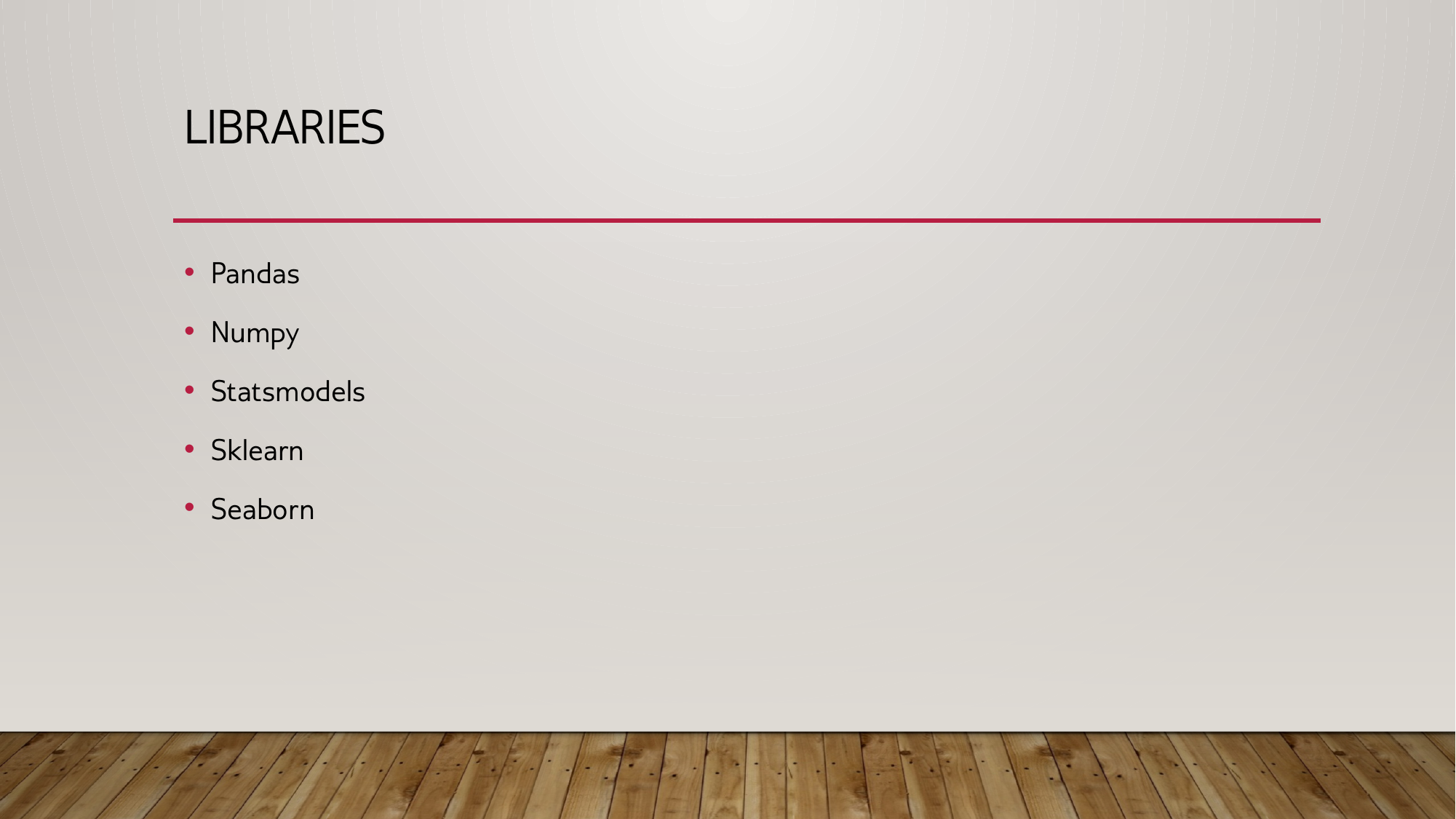

# librarIES
Pandas
Numpy
Statsmodels
Sklearn
Seaborn